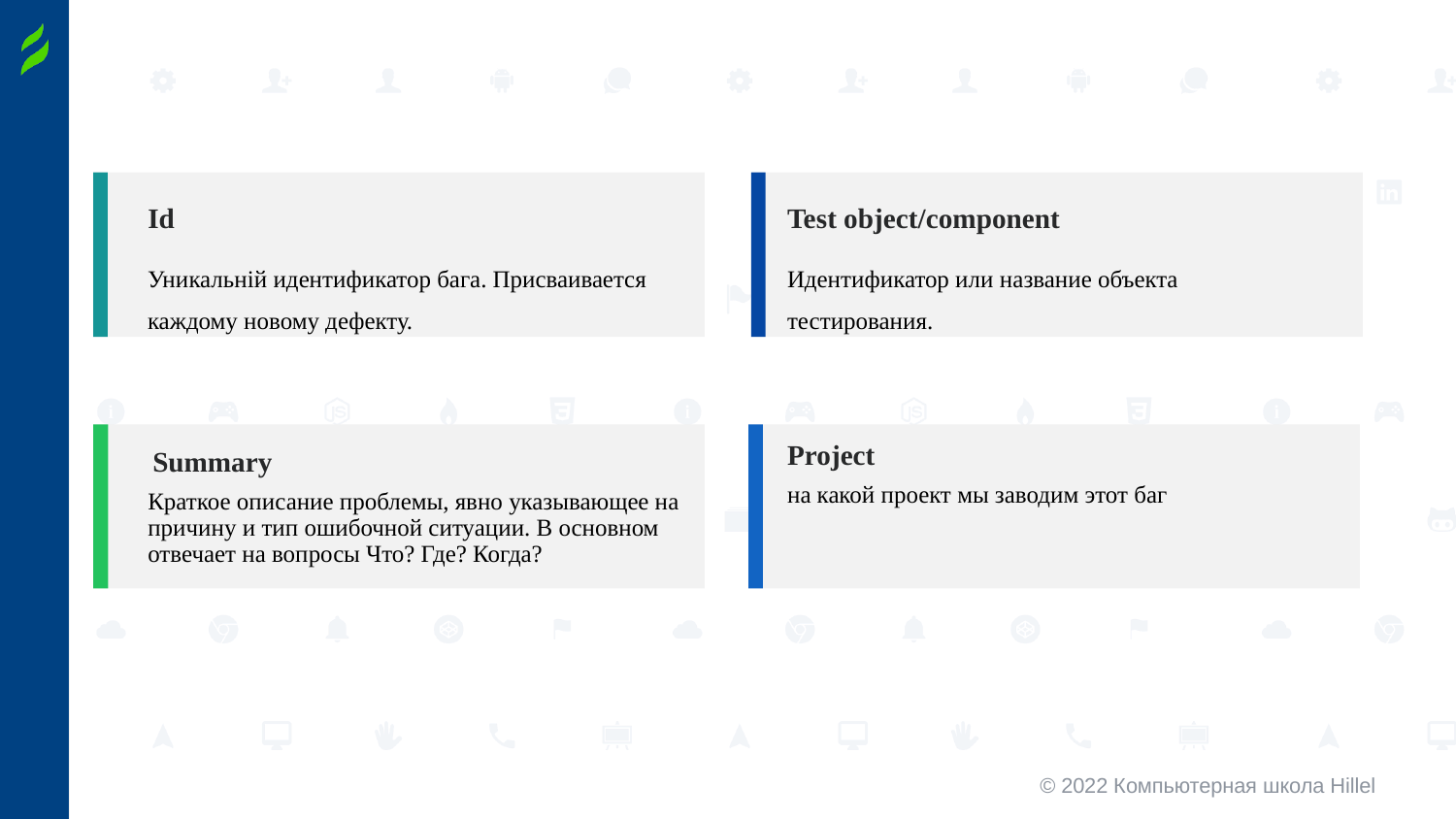

Test object/component
Id
Уникальній идентификатор бага. Присваивается каждому новому дефекту.
Идентификатор или название объекта тестирования.

Project
Summary
на какой проект мы заводим этот баг

Краткое описание проблемы, явно указывающее на причину и тип ошибочной ситуации. В основном отвечает на вопросы Что? Где? Когда?